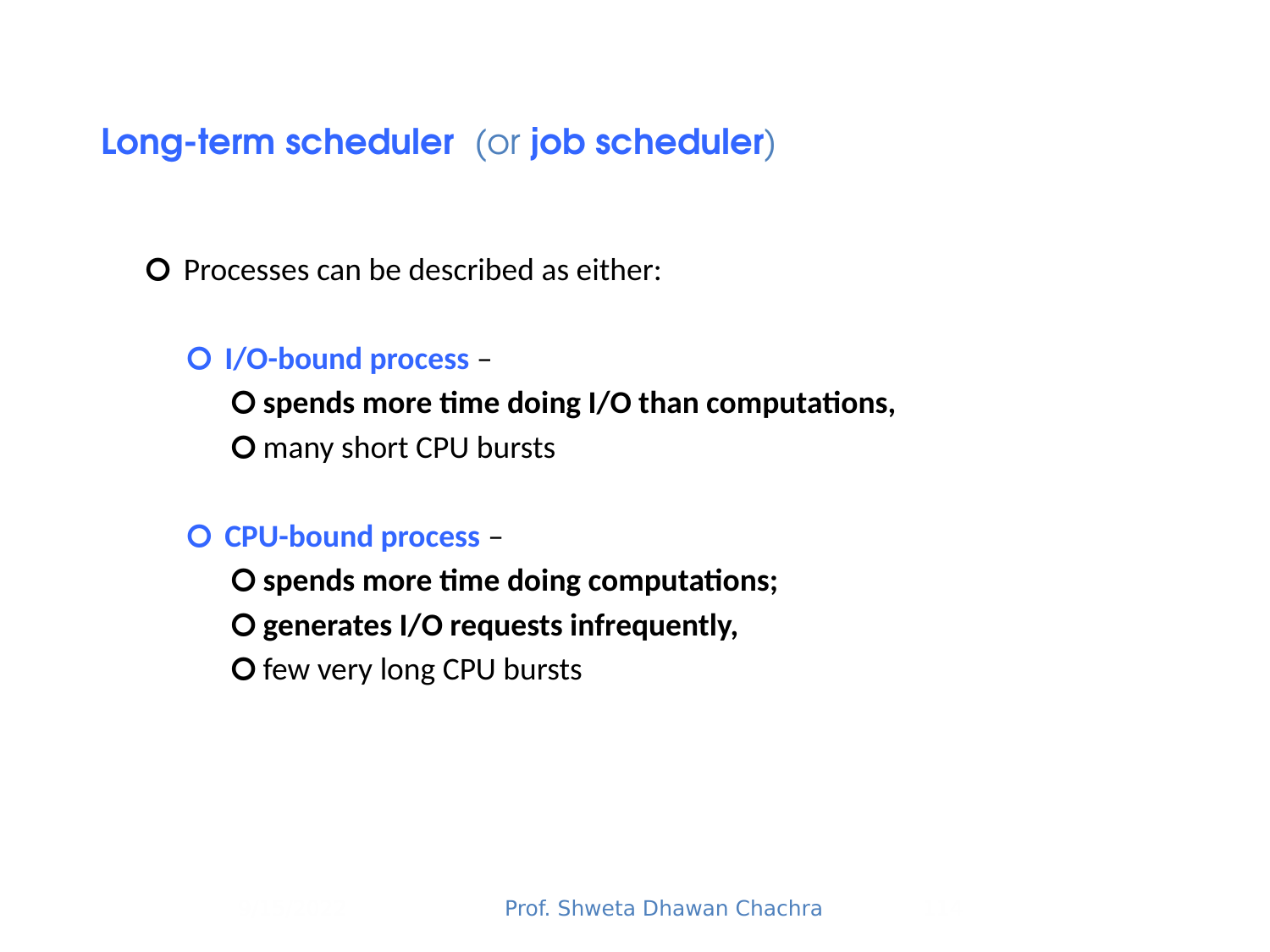

Long-term scheduler  (or job scheduler)
Processes can be described as either:

I/O-bound process –
spends more time doing I/O than computations,
many short CPU bursts

CPU-bound process –
spends more time doing computations;
generates I/O requests infrequently,
few very long CPU bursts

9/15/2022
Prof. Shweta Dhawan Chachra
114